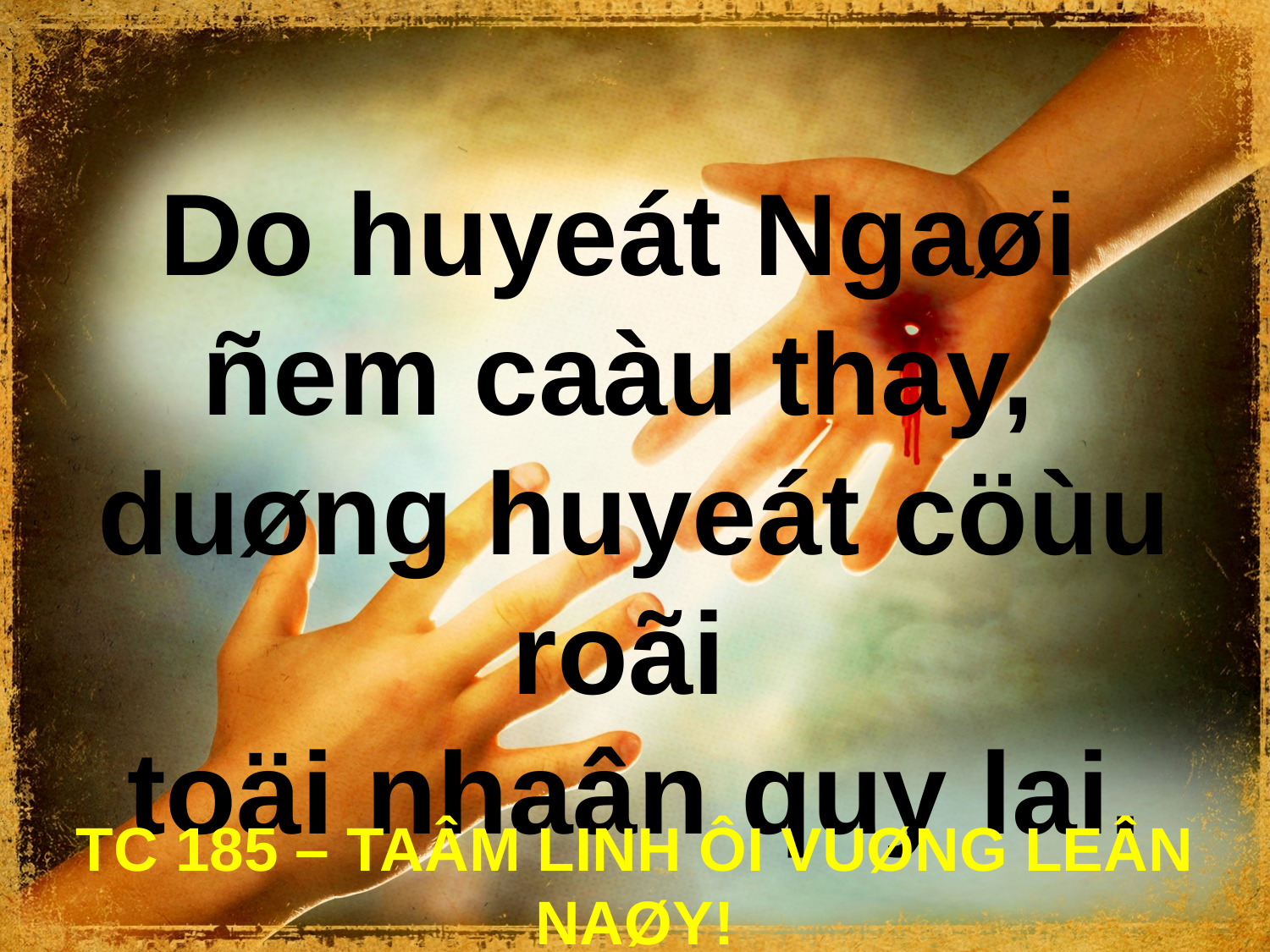

Do huyeát Ngaøi
ñem caàu thay,
duøng huyeát cöùu roãi
toäi nhaân quy lai.
TC 185 – TAÂM LINH ÔI VUØNG LEÂN NAØY!